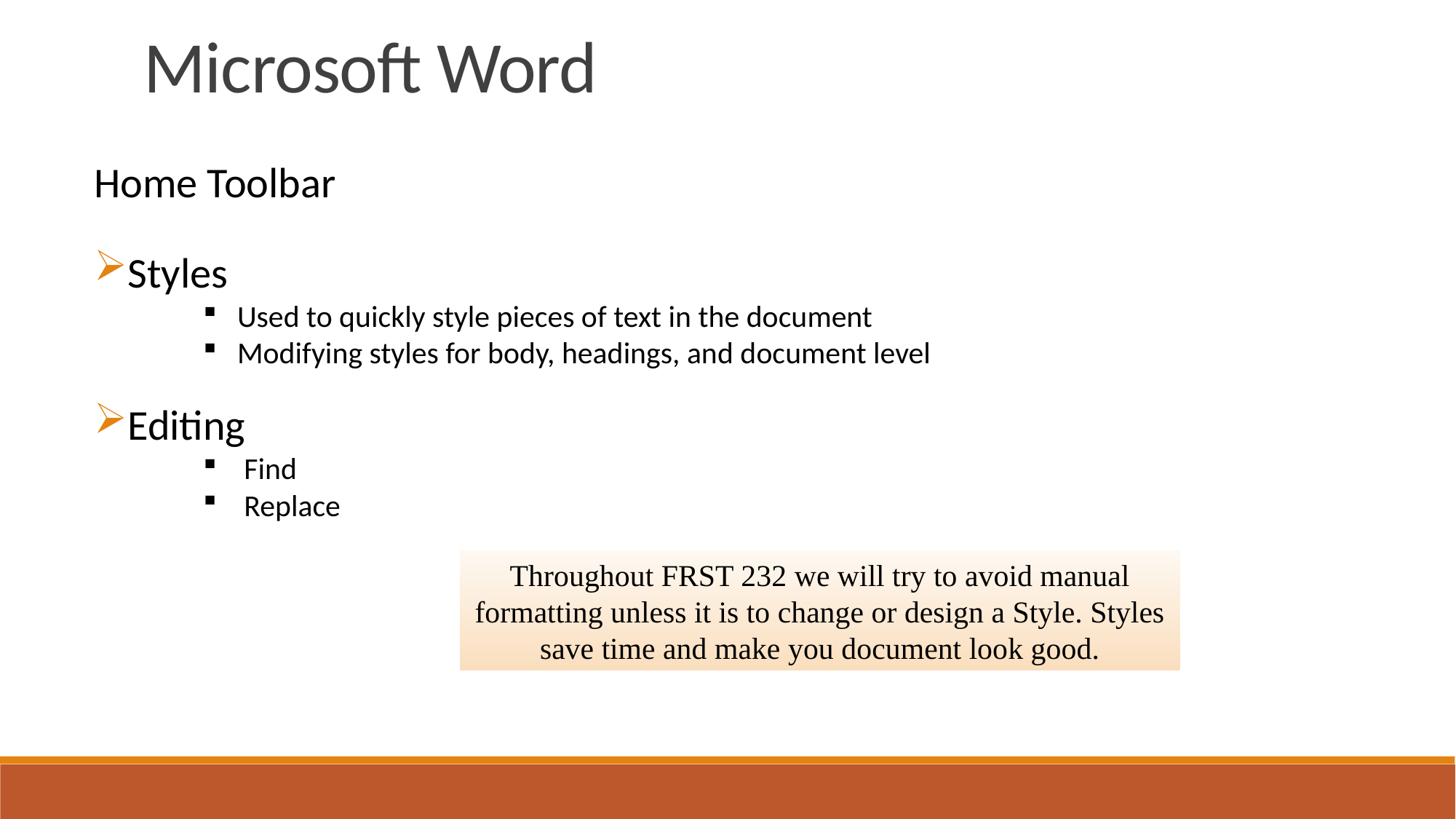

Microsoft Word
Home Toolbar

Styles
Used to quickly style pieces of text in the document
Modifying styles for body, headings, and document level

Editing
Find
Replace
Throughout FRST 232 we will try to avoid manual formatting unless it is to change or design a Style. Styles save time and make you document look good.